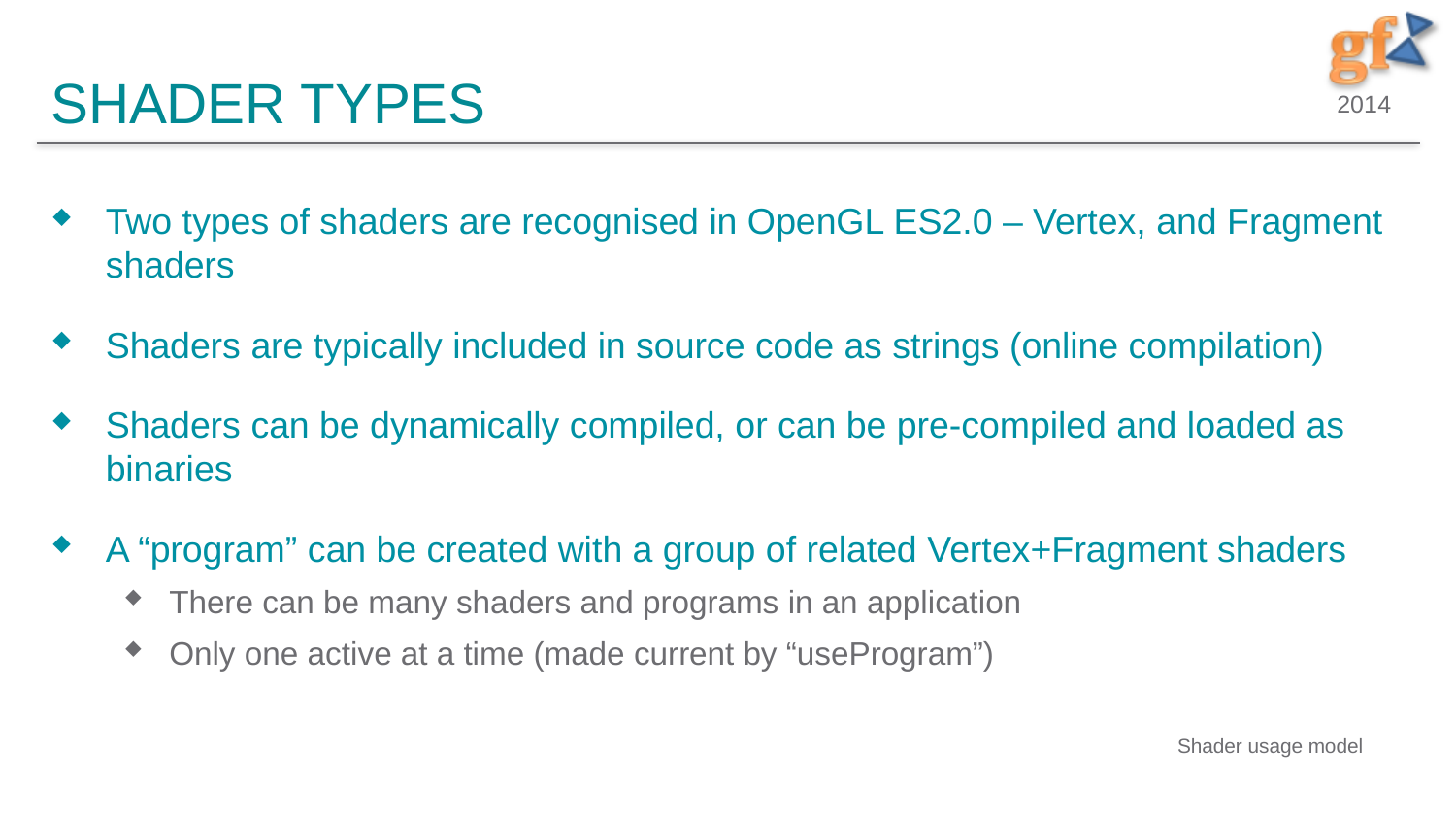

# Shader types
Two types of shaders are recognised in OpenGL ES2.0 – Vertex, and Fragment shaders
Shaders are typically included in source code as strings (online compilation)
Shaders can be dynamically compiled, or can be pre-compiled and loaded as binaries
A “program” can be created with a group of related Vertex+Fragment shaders
There can be many shaders and programs in an application
Only one active at a time (made current by “useProgram”)
Shader usage model